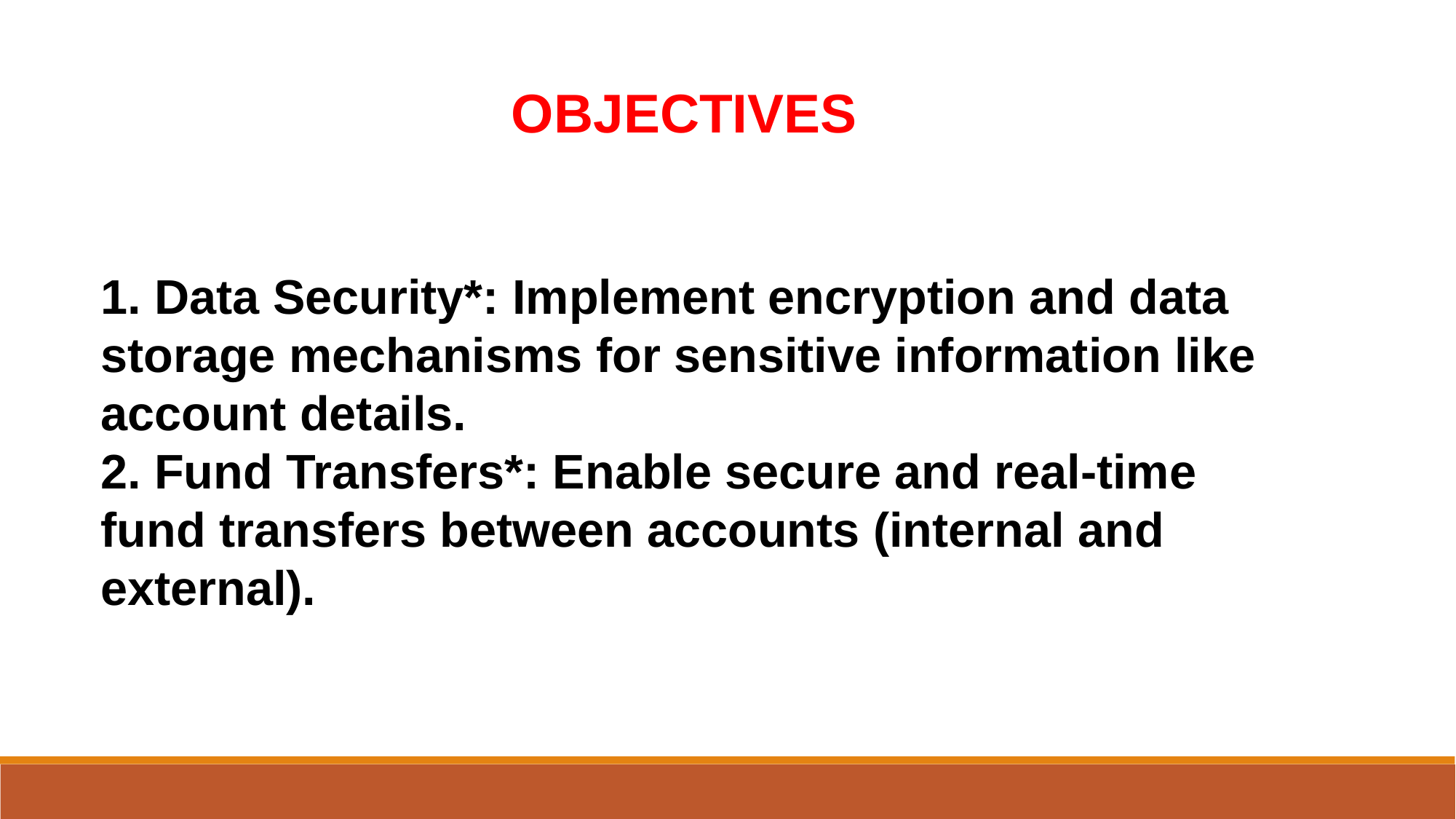

OBJECTIVES
1. Data Security*: Implement encryption and data storage mechanisms for sensitive information like account details.
2. Fund Transfers*: Enable secure and real-time fund transfers between accounts (internal and external).